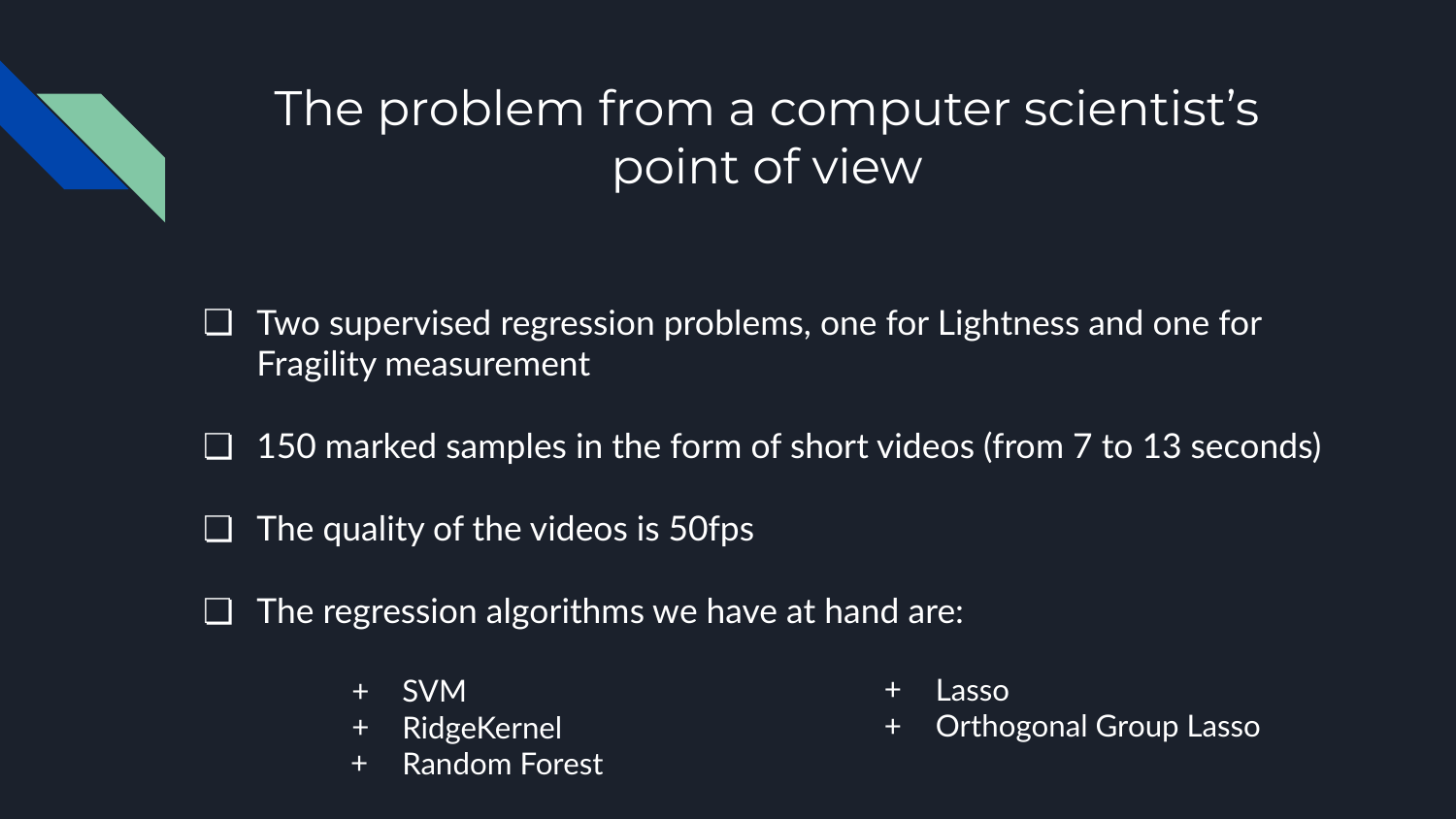

# The problem from a computer scientist’s point of view
Two supervised regression problems, one for Lightness and one for Fragility measurement

150 marked samples in the form of short videos (from 7 to 13 seconds)

The quality of the videos is 50fps

The regression algorithms we have at hand are:

SVM
RidgeKernel
Random Forest
Lasso
Orthogonal Group Lasso